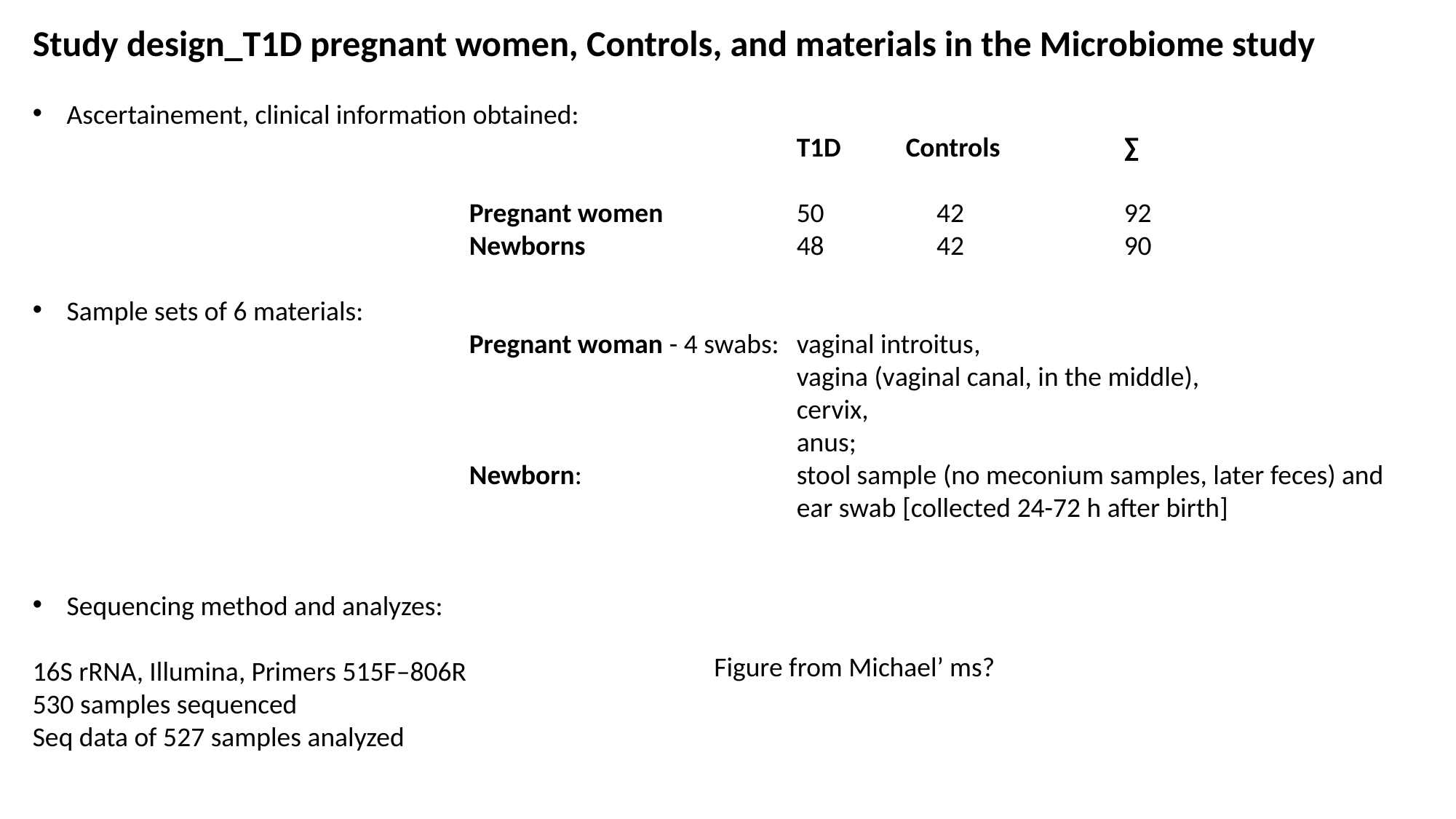

Study design_T1D pregnant women, Controls, and materials in the Microbiome study

Ascertainement, clinical information obtained:
						T1D	Controls		∑

			Pregnant women	 	50	     42		92
			Newborns	 	48	     42		90

Sample sets of 6 materials:
				Pregnant woman - 4 swabs:	vaginal introitus,
			vagina (vaginal canal, in the middle),
			cervix,
			anus;
				Newborn: 		stool sample (no meconium samples, later feces) and
							ear swab [collected 24-72 h after birth]

Sequencing method and analyzes:

16S rRNA, Illumina, Primers 515F–806R
530 samples sequenced
Seq data of 527 samples analyzed
Figure from Michael’ ms?